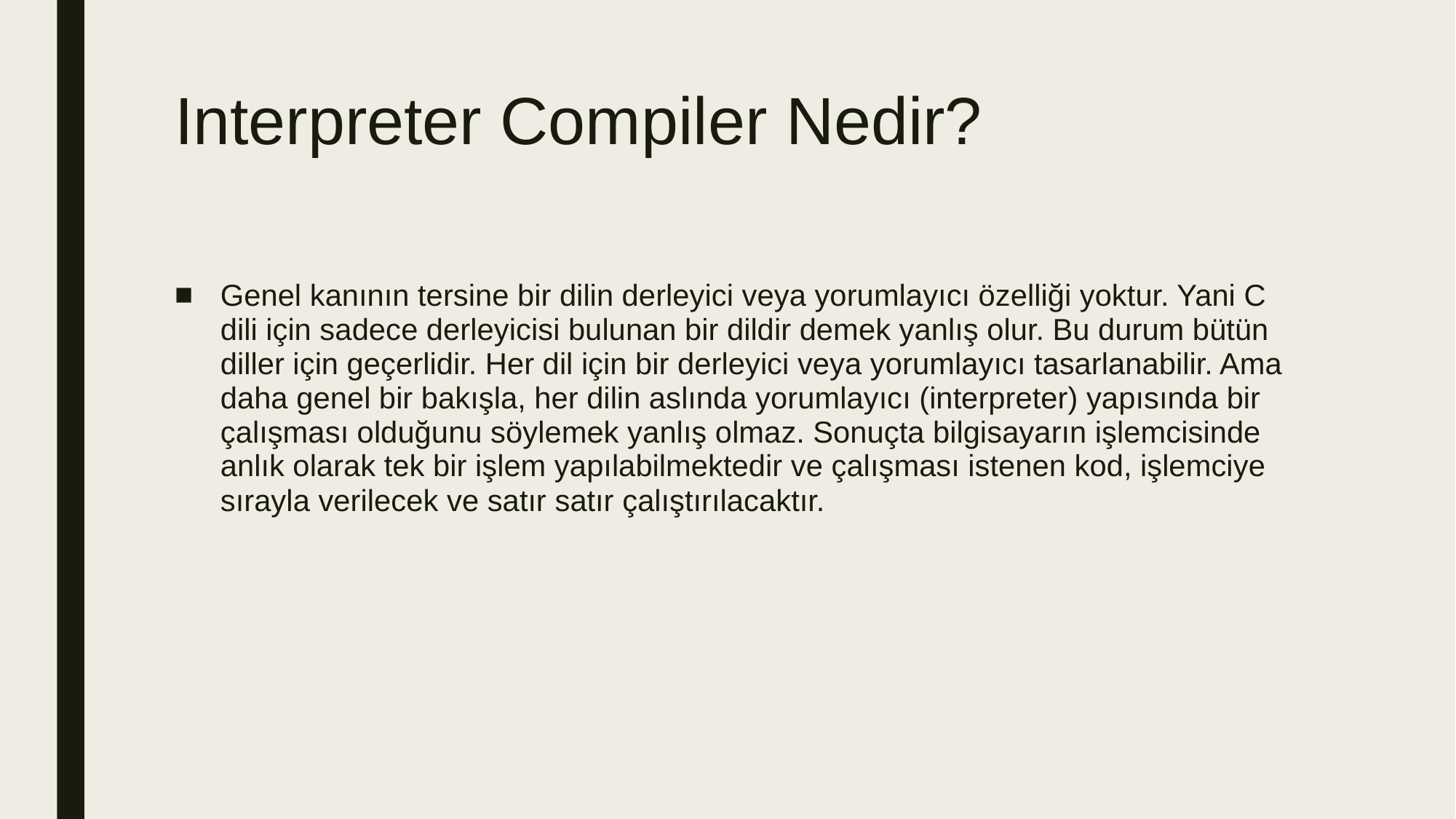

# Interpreter Compiler Nedir?
Genel kanının tersine bir dilin derleyici veya yorumlayıcı özelliği yoktur. Yani C dili için sadece derleyicisi bulunan bir dildir demek yanlış olur. Bu durum bütün diller için geçerlidir. Her dil için bir derleyici veya yorumlayıcı tasarlanabilir. Ama daha genel bir bakışla, her dilin aslında yorumlayıcı (interpreter) yapısında bir çalışması olduğunu söylemek yanlış olmaz. Sonuçta bilgisayarın işlemcisinde anlık olarak tek bir işlem yapılabilmektedir ve çalışması istenen kod, işlemciye sırayla verilecek ve satır satır çalıştırılacaktır.